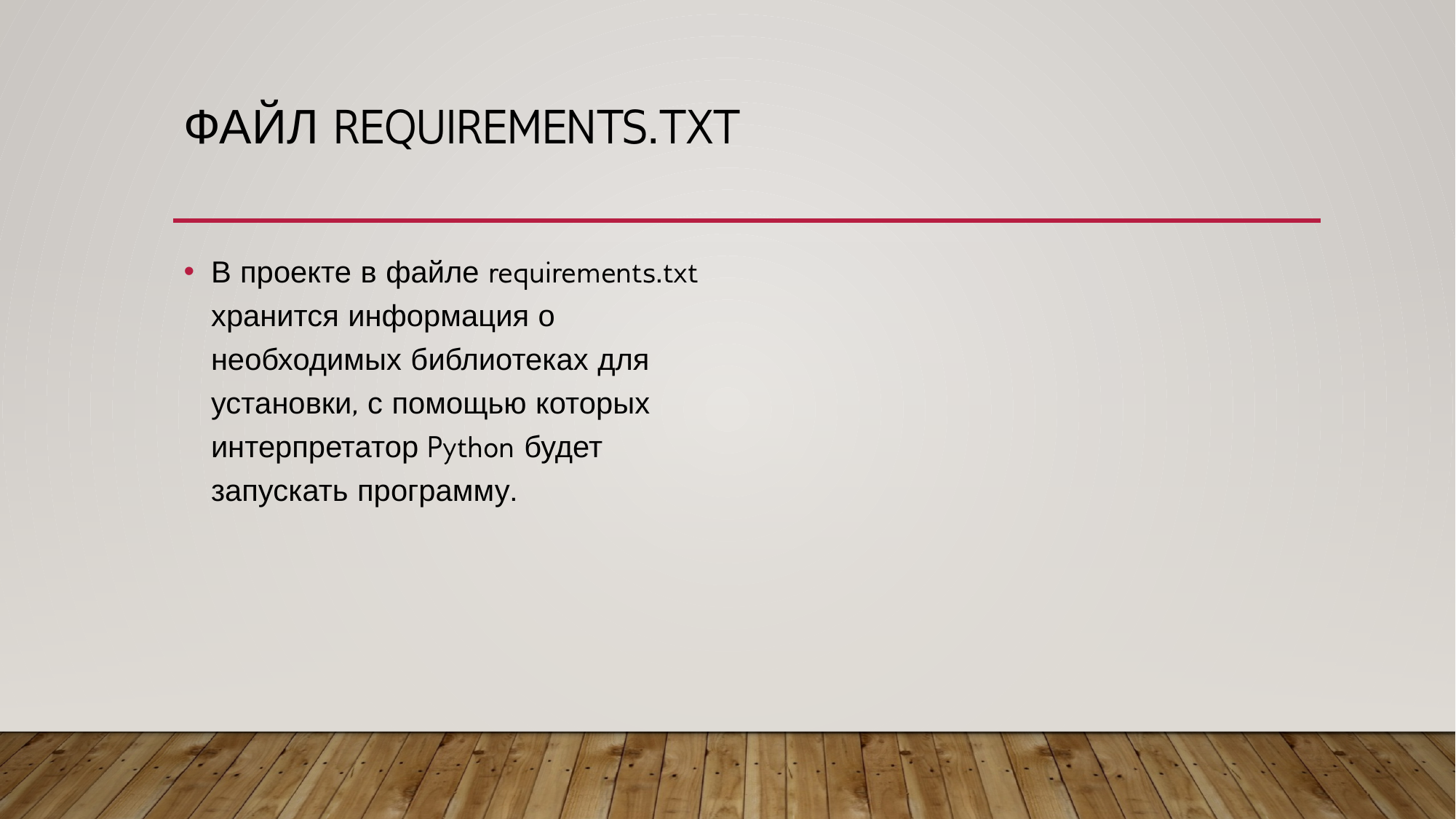

# Файл Requirements.txt
В проекте в файле requirements.txt хранится информация о необходимых библиотеках для установки, с помощью которых интерпретатор Python будет запускать программу.